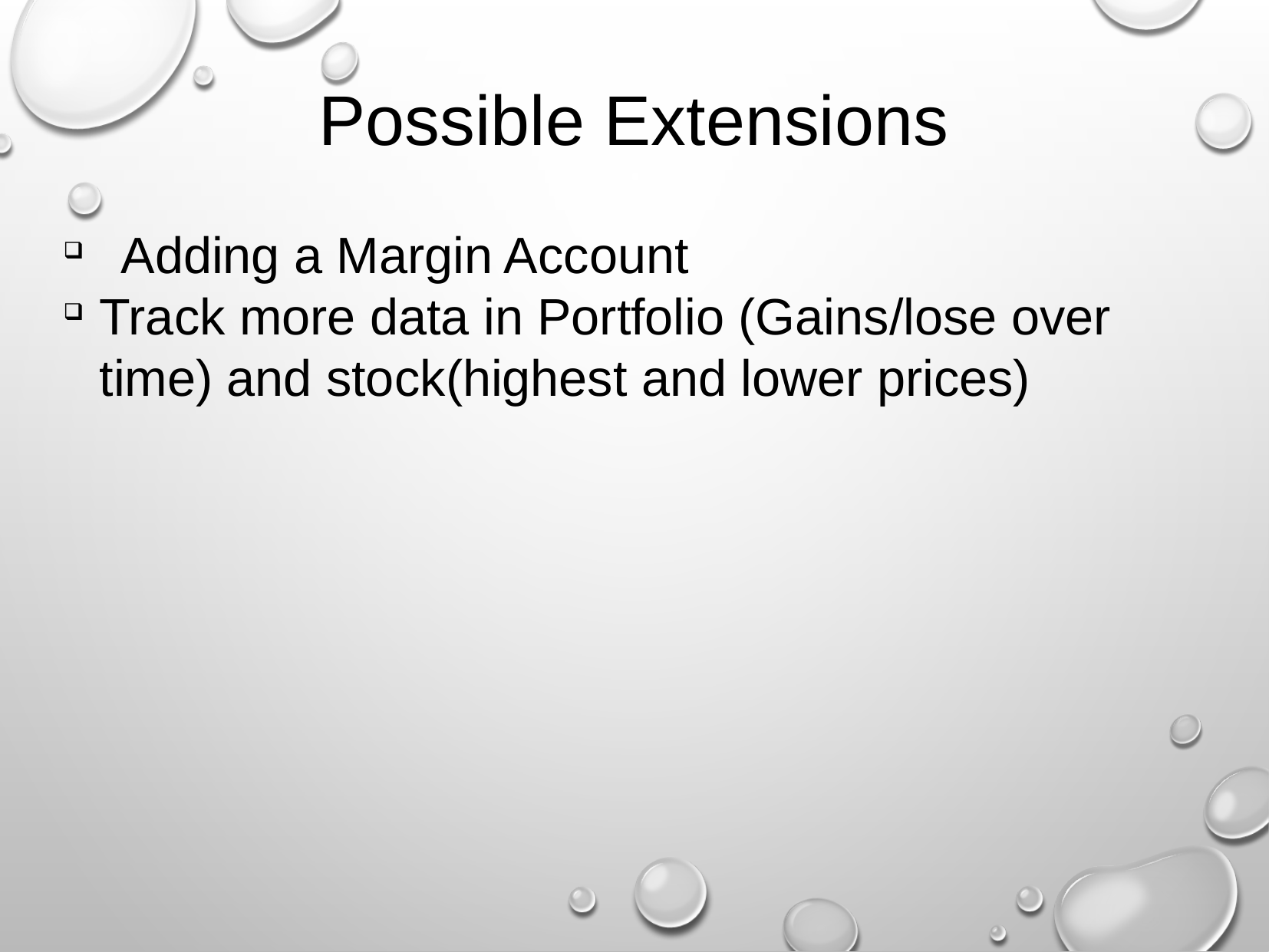

Possible Extensions
Adding a Margin Account
Track more data in Portfolio (Gains/lose over time) and stock(highest and lower prices)